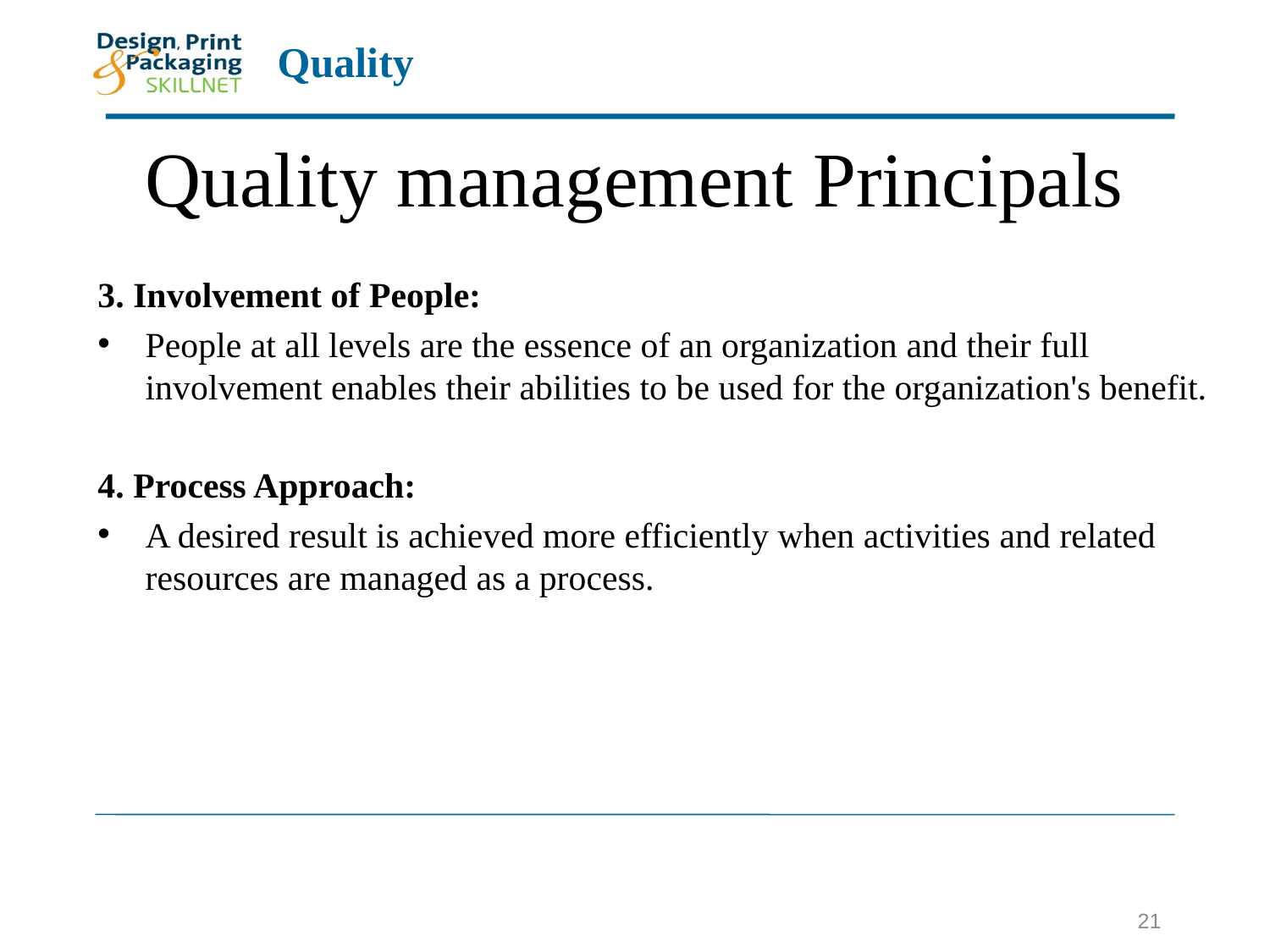

# Quality management Principals
3. Involvement of People:
People at all levels are the essence of an organization and their full involvement enables their abilities to be used for the organization's benefit.

4. Process Approach:
A desired result is achieved more efficiently when activities and related resources are managed as a process.

21